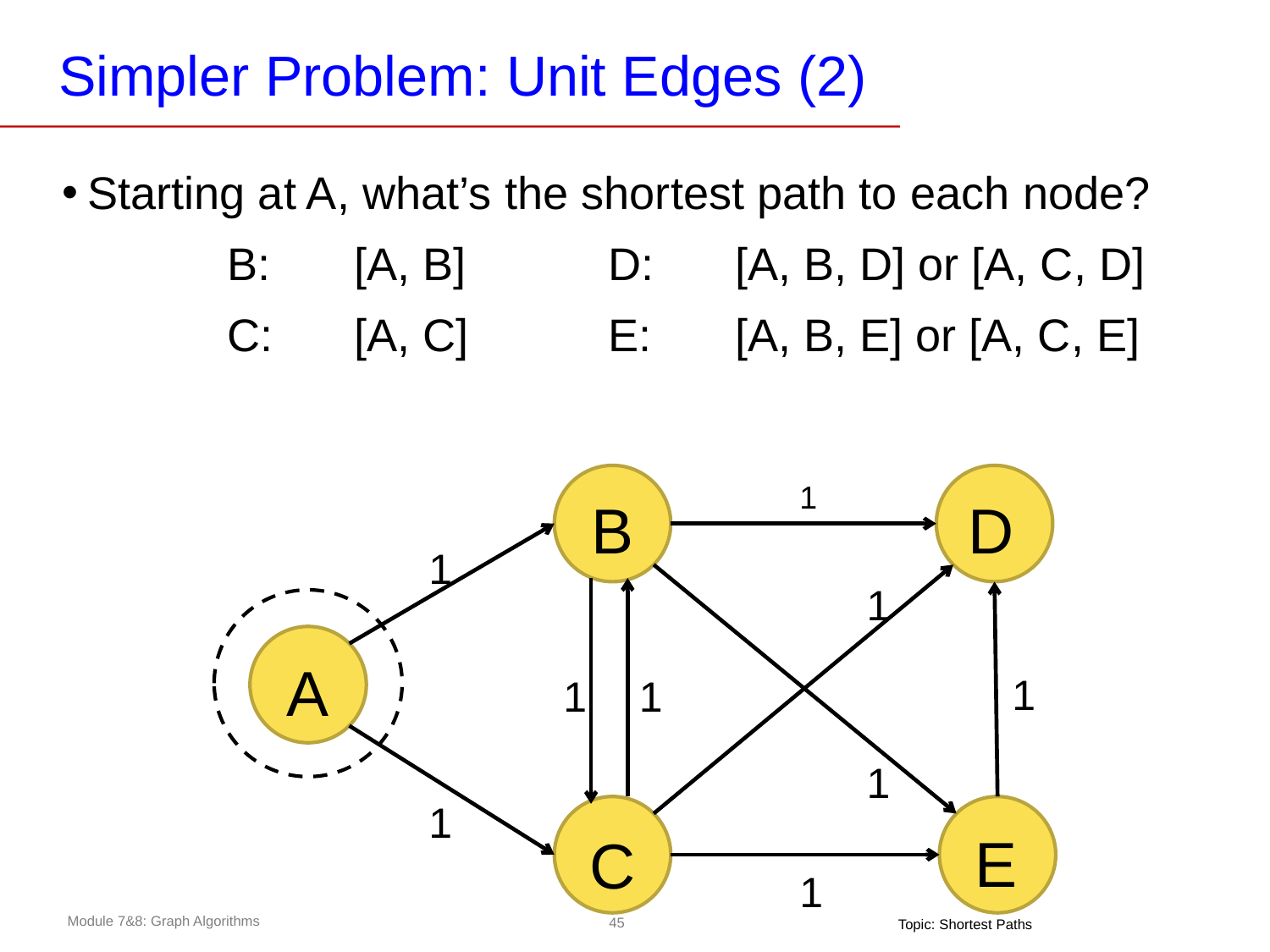

# Simpler Problem: Unit Edges (2)
Starting at A, what’s the shortest path to each node?
	B: 	[A, B]		D: 	[A, B, D] or [A, C, D]
	C: 	[A, C]		E: 	[A, B, E] or [A, C, E]

B

D
1
1
1
1
1
1
1

A
1

C

E
1

Topic: Shortest Paths